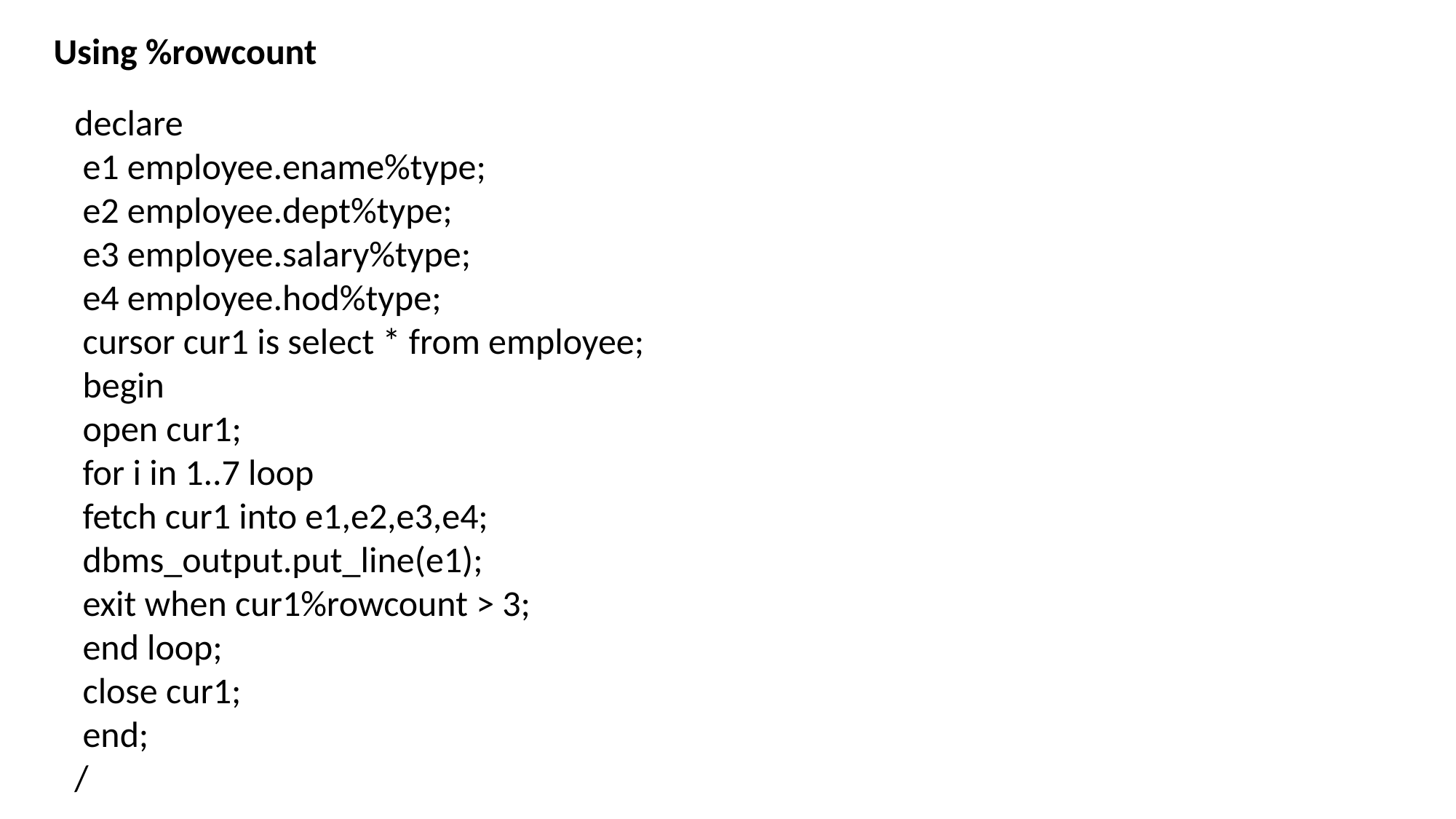

Using %rowcount
declare
 e1 employee.ename%type;
 e2 employee.dept%type;
 e3 employee.salary%type;
 e4 employee.hod%type;
 cursor cur1 is select * from employee;
 begin
 open cur1;
 for i in 1..7 loop
 fetch cur1 into e1,e2,e3,e4;
 dbms_output.put_line(e1);
 exit when cur1%rowcount > 3;
 end loop;
 close cur1;
 end;
/